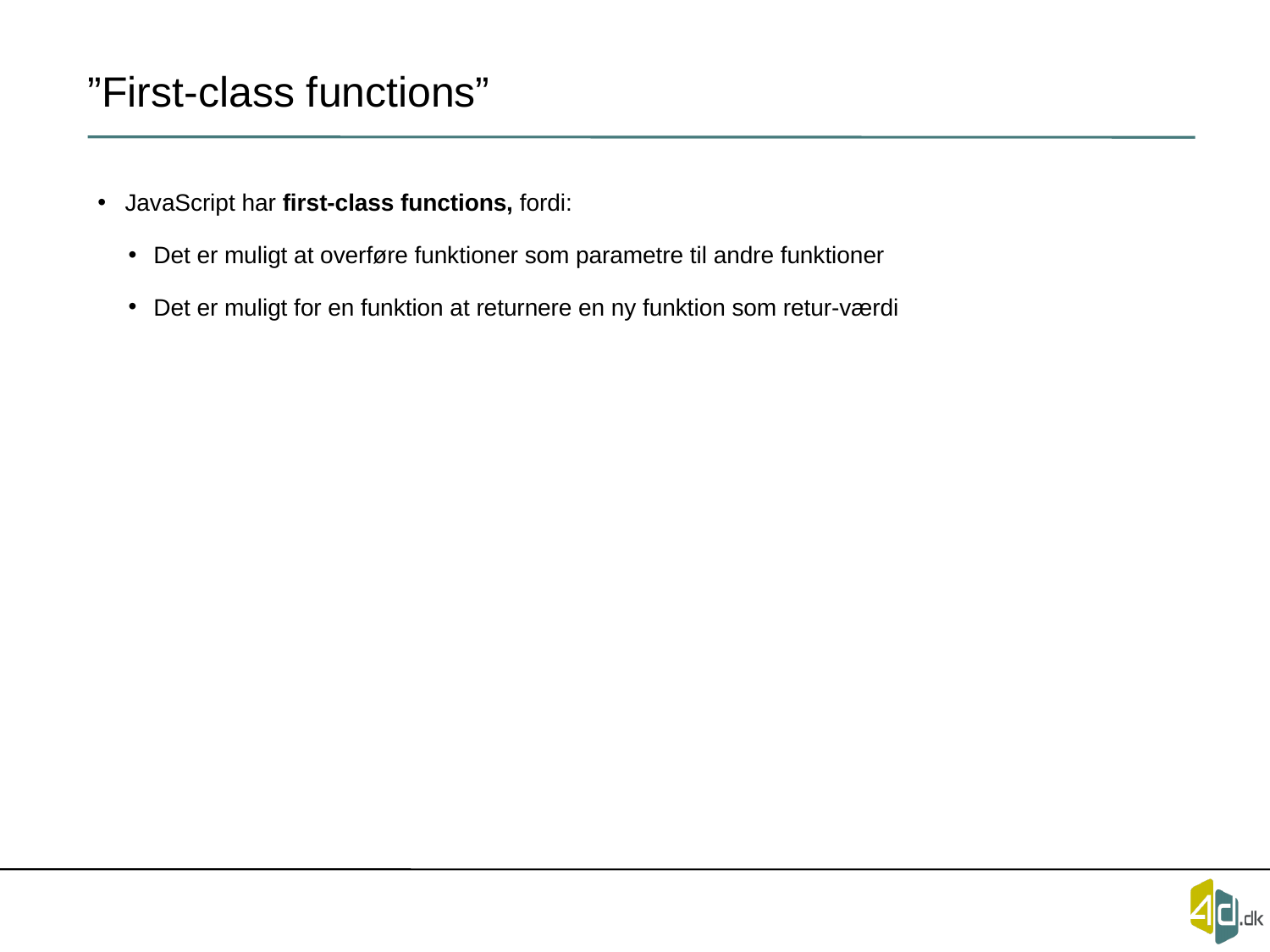

# ”First-class functions”
JavaScript har first-class functions, fordi:
Det er muligt at overføre funktioner som parametre til andre funktioner
Det er muligt for en funktion at returnere en ny funktion som retur-værdi